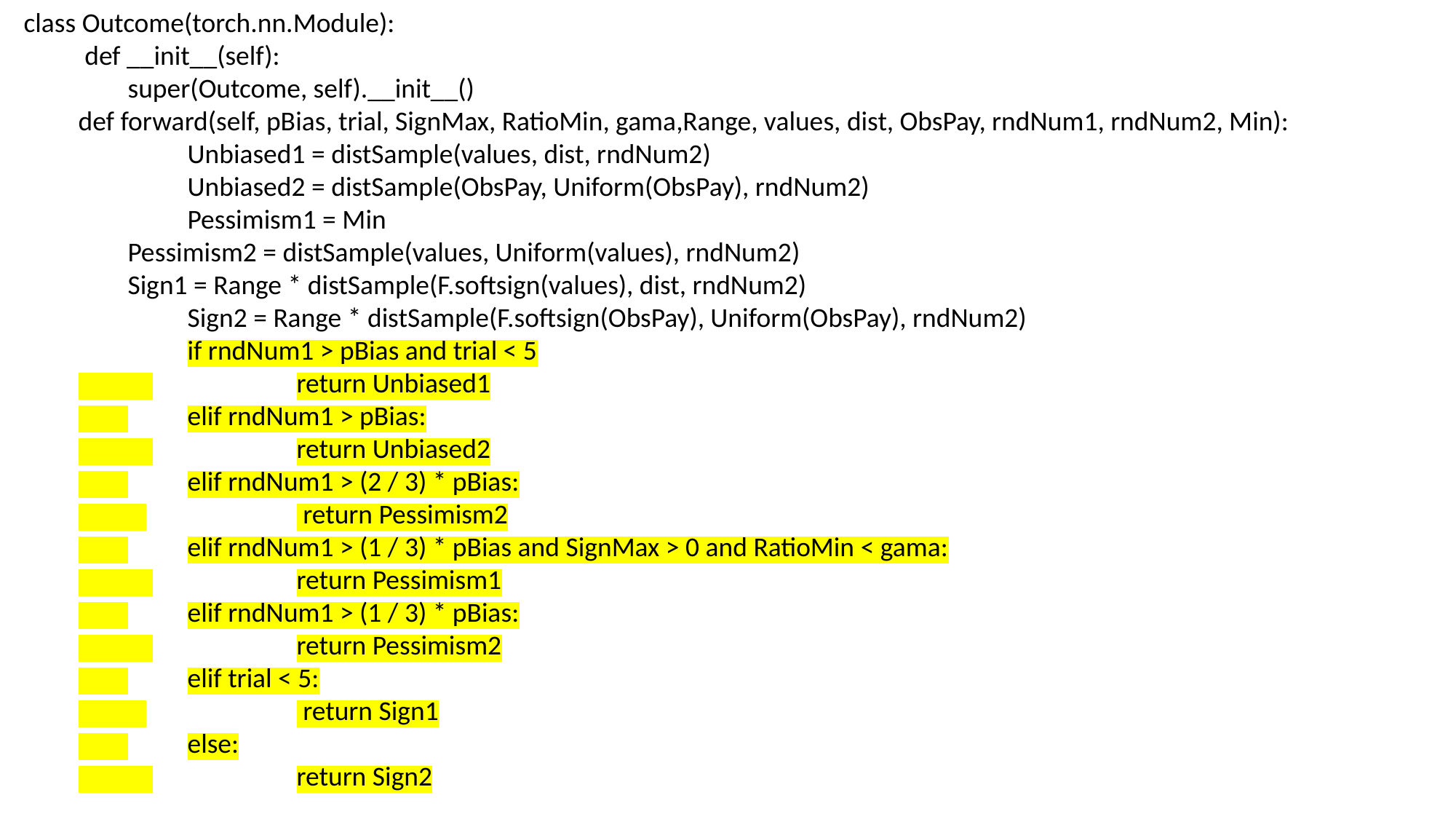

class Outcome(torch.nn.Module):
 def __init__(self):
        super(Outcome, self).__init__()
def forward(self, pBias, trial, SignMax, RatioMin, gama,Range, values, dist, ObsPay, rndNum1, rndNum2, Min):
	Unbiased1 = distSample(values, dist, rndNum2)
	Unbiased2 = distSample(ObsPay, Uniform(ObsPay), rndNum2)
	Pessimism1 = Min
        Pessimism2 = distSample(values, Uniform(values), rndNum2)
        Sign1 = Range * distSample(F.softsign(values), dist, rndNum2)
       	Sign2 = Range * distSample(F.softsign(ObsPay), Uniform(ObsPay), rndNum2)
	if rndNum1 > pBias and trial < 5
            		return Unbiased1
        	elif rndNum1 > pBias:
            		return Unbiased2
        	elif rndNum1 > (2 / 3) * pBias:
           		 return Pessimism2
        	elif rndNum1 > (1 / 3) * pBias and SignMax > 0 and RatioMin < gama:
            		return Pessimism1
        	elif rndNum1 > (1 / 3) * pBias:
            		return Pessimism2
        	elif trial < 5:
           		 return Sign1
        	else:
            		return Sign2